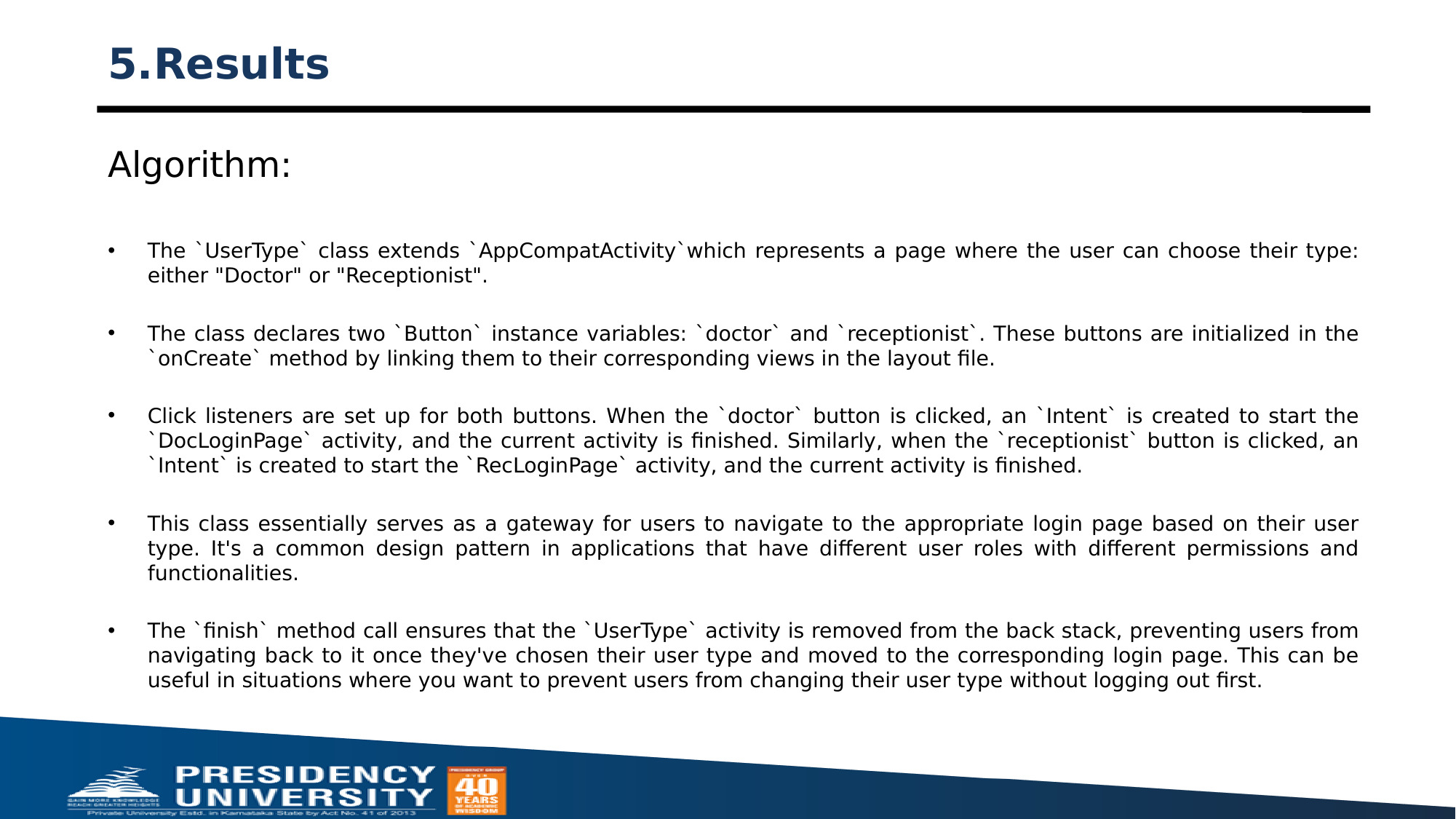

# 5.Results
Algorithm:

The `UserType` class extends `AppCompatActivity`which represents a page where the user can choose their type: either "Doctor" or "Receptionist".

The class declares two `Button` instance variables: `doctor` and `receptionist`. These buttons are initialized in the `onCreate` method by linking them to their corresponding views in the layout file.

Click listeners are set up for both buttons. When the `doctor` button is clicked, an `Intent` is created to start the `DocLoginPage` activity, and the current activity is finished. Similarly, when the `receptionist` button is clicked, an `Intent` is created to start the `RecLoginPage` activity, and the current activity is finished.

This class essentially serves as a gateway for users to navigate to the appropriate login page based on their user type. It's a common design pattern in applications that have different user roles with different permissions and functionalities.

The `finish` method call ensures that the `UserType` activity is removed from the back stack, preventing users from navigating back to it once they've chosen their user type and moved to the corresponding login page. This can be useful in situations where you want to prevent users from changing their user type without logging out first.